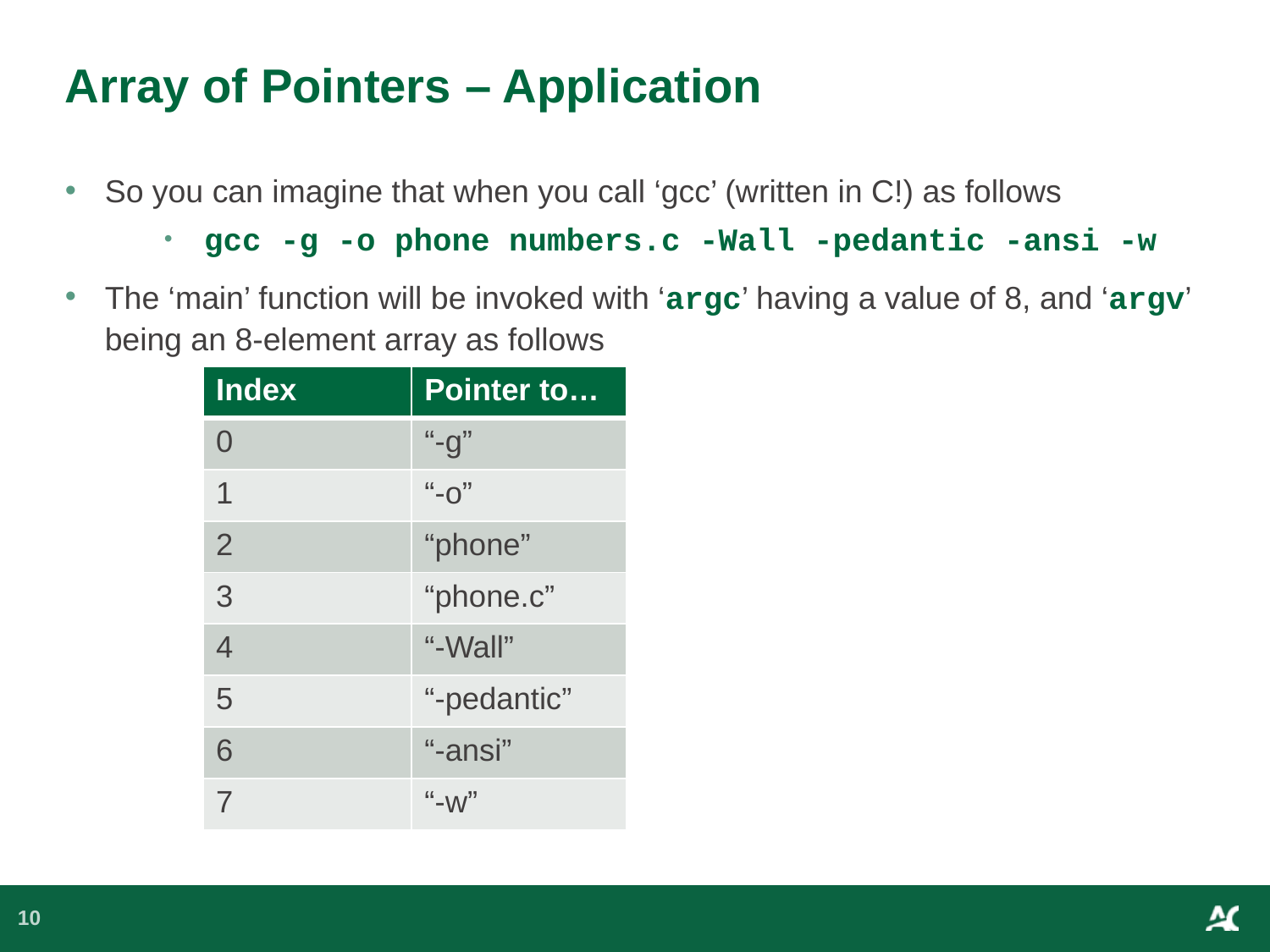

# Array of Pointers – Application
So you can imagine that when you call ‘gcc’ (written in C!) as follows
gcc -g -o phone numbers.c -Wall -pedantic -ansi -w
The ‘main’ function will be invoked with ‘argc’ having a value of 8, and ‘argv’ being an 8-element array as follows

| Index | Pointer to… |
| --- | --- |
| 0 | “-g” |
| 1 | “-o” |
| 2 | “phone” |
| 3 | “phone.c” |
| 4 | “-Wall” |
| 5 | “-pedantic” |
| 6 | “-ansi” |
| 7 | “-w” |
10